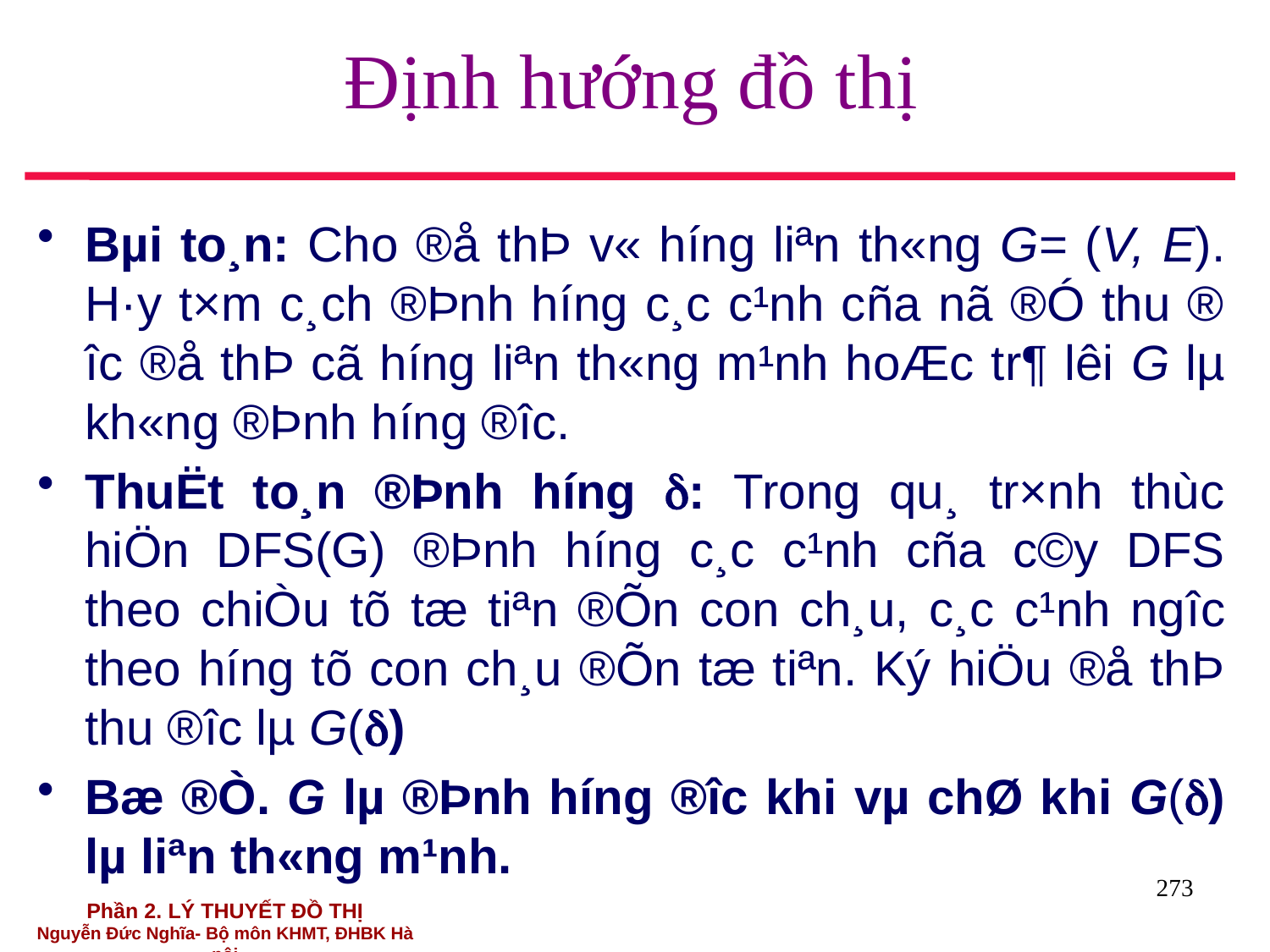

# Định hướng đồ thị
Bµi to¸n: Cho ®å thÞ v« h­íng liªn th«ng G= (V, E). H·y t×m c¸ch ®Þnh h­íng c¸c c¹nh cña nã ®Ó thu ®­îc ®å thÞ cã h­íng liªn th«ng m¹nh hoÆc tr¶ lêi G lµ kh«ng ®Þnh h­íng ®­îc.
ThuËt to¸n ®Þnh h­íng δ: Trong qu¸ tr×nh thùc hiÖn DFS(G) ®Þnh h­íng c¸c c¹nh cña c©y DFS theo chiÒu tõ tæ tiªn ®Õn con ch¸u, c¸c c¹nh ng­îc theo h­íng tõ con ch¸u ®Õn tæ tiªn. Ký hiÖu ®å thÞ thu ®­îc lµ G(δ)
Bæ ®Ò. G lµ ®Þnh h­íng ®­îc khi vµ chØ khi G(δ) lµ liªn th«ng m¹nh.
273
Phần 2. LÝ THUYẾT ĐỒ THỊ
Nguyễn Đức Nghĩa- Bộ môn KHMT, ĐHBK Hà nội